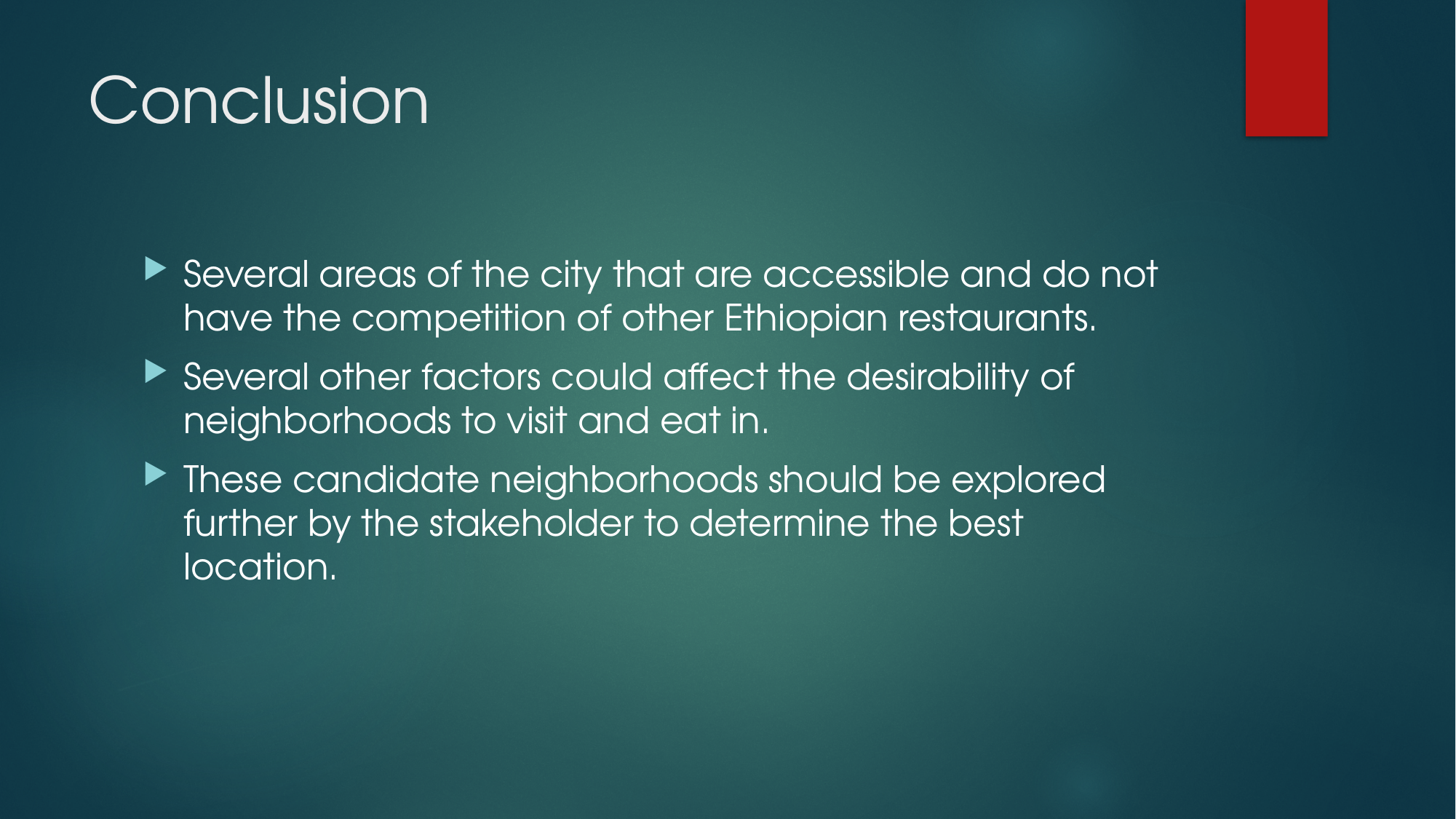

# Conclusion
Several areas of the city that are accessible and do not have the competition of other Ethiopian restaurants.
Several other factors could affect the desirability of neighborhoods to visit and eat in.
These candidate neighborhoods should be explored further by the stakeholder to determine the best location.